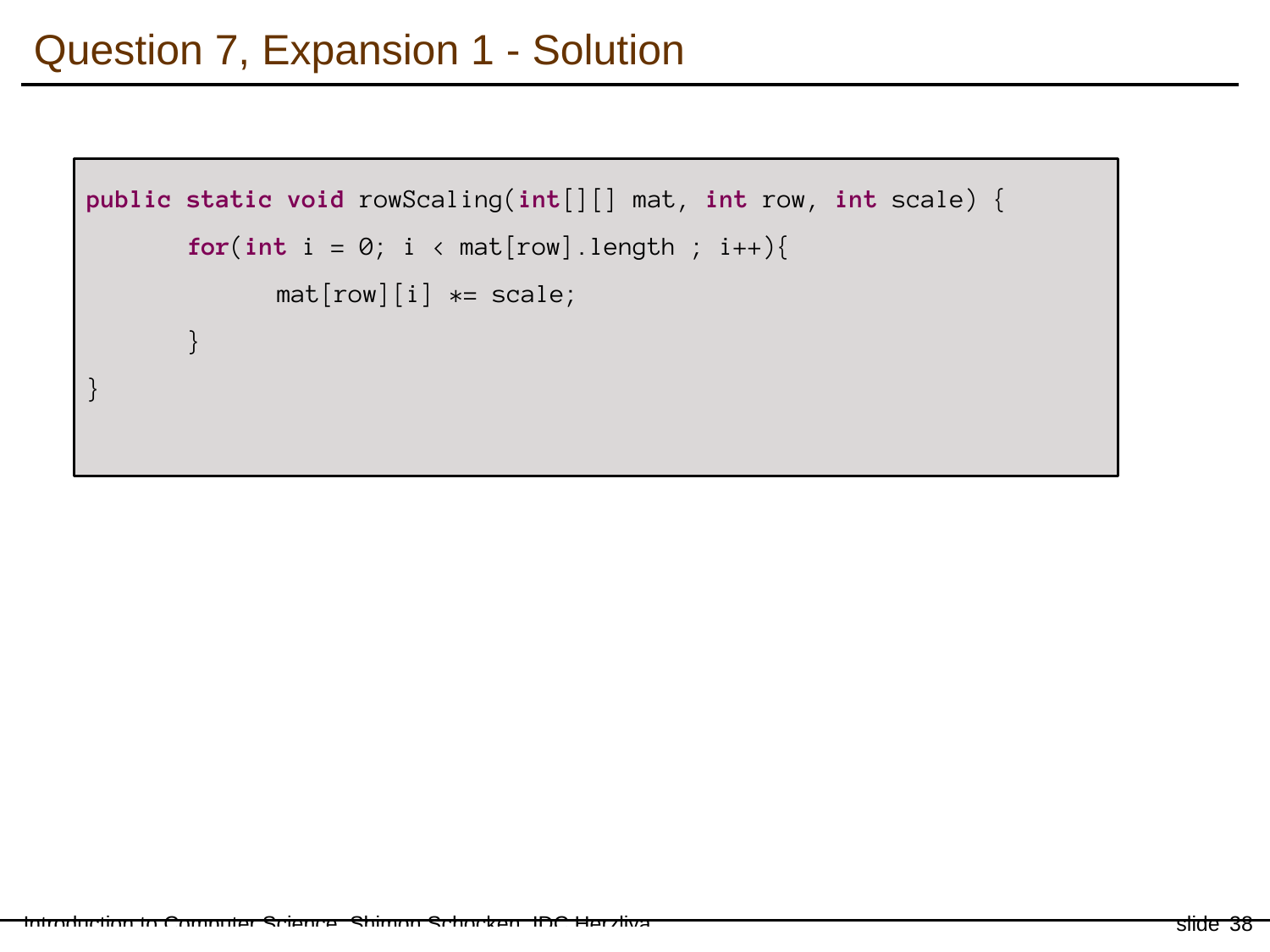

Question 7, Expansion 1 - Solution
public static void rowScaling(int[][] mat, int row, int scale) {
       for(int i = 0; i < mat[row].length ; i++){
mat[row][i] *= scale;
       }
}